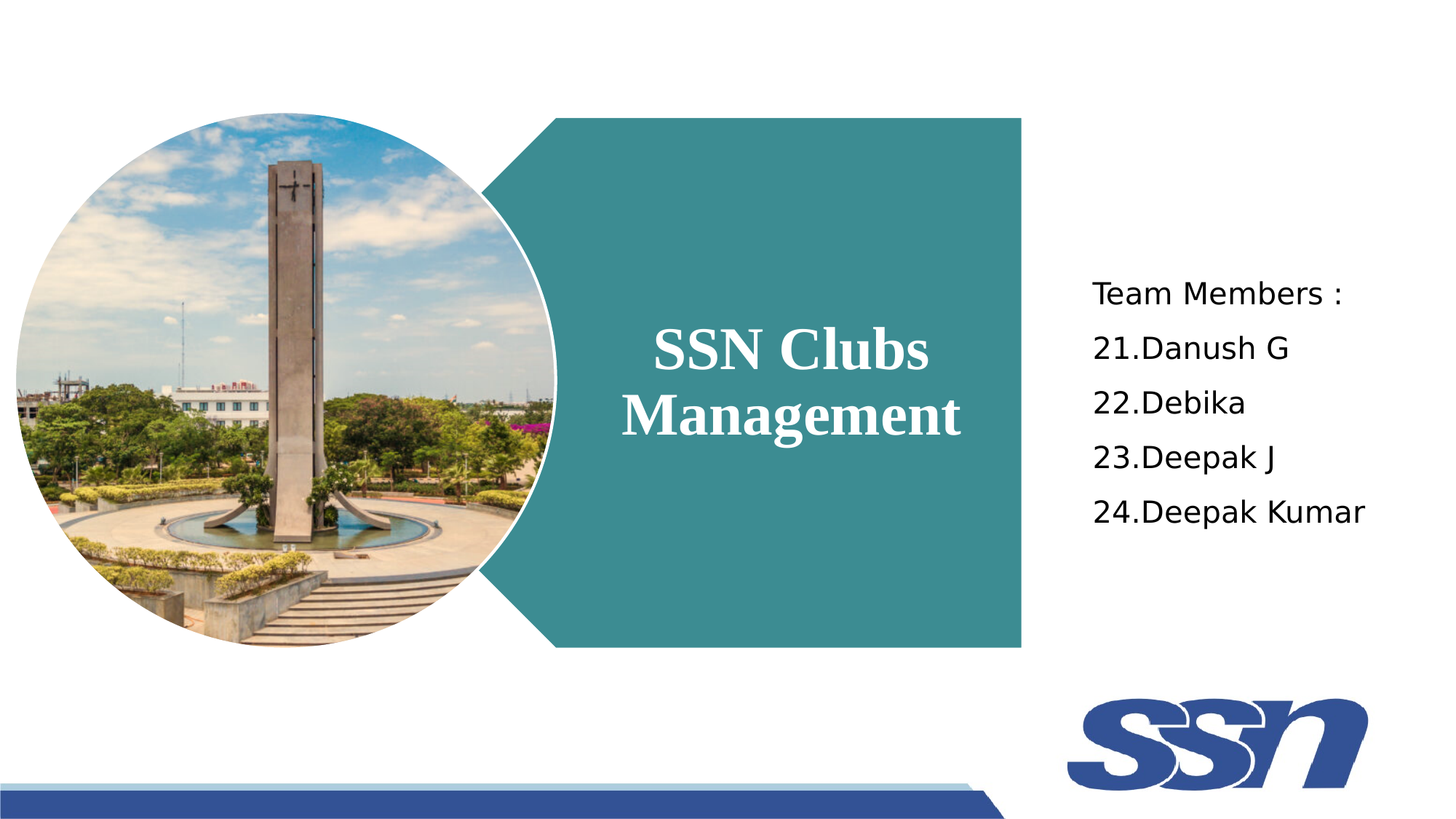

SSN Clubs Management
# Team Members : 21.Danush G 22.Debika 23.Deepak J 24.Deepak Kumar